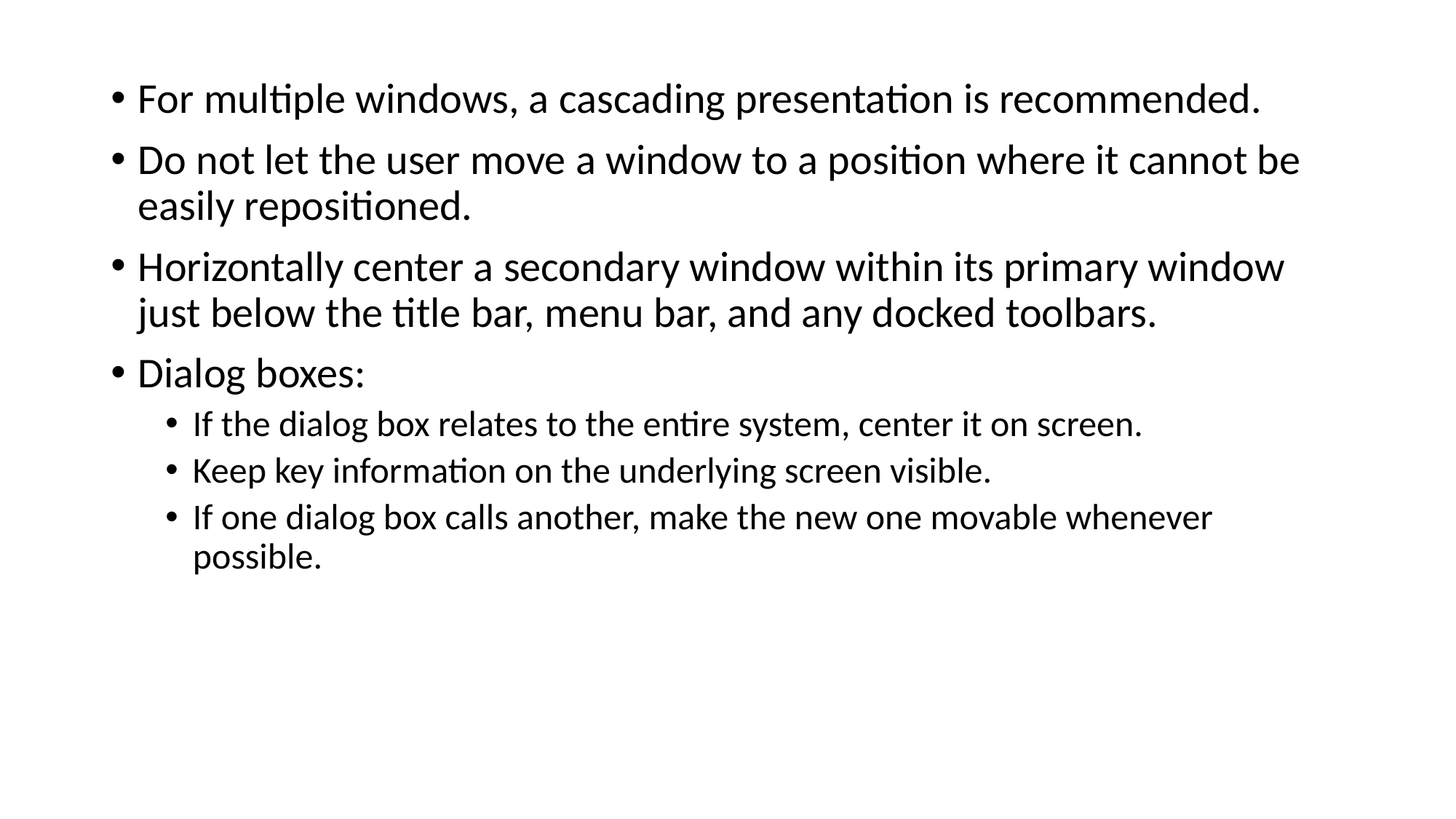

For multiple windows, a cascading presentation is recommended.
Do not let the user move a window to a position where it cannot be easily repositioned.
Horizontally center a secondary window within its primary window just below the title bar, menu bar, and any docked toolbars.
Dialog boxes:
If the dialog box relates to the entire system, center it on screen.
Keep key information on the underlying screen visible.
If one dialog box calls another, make the new one movable whenever possible.